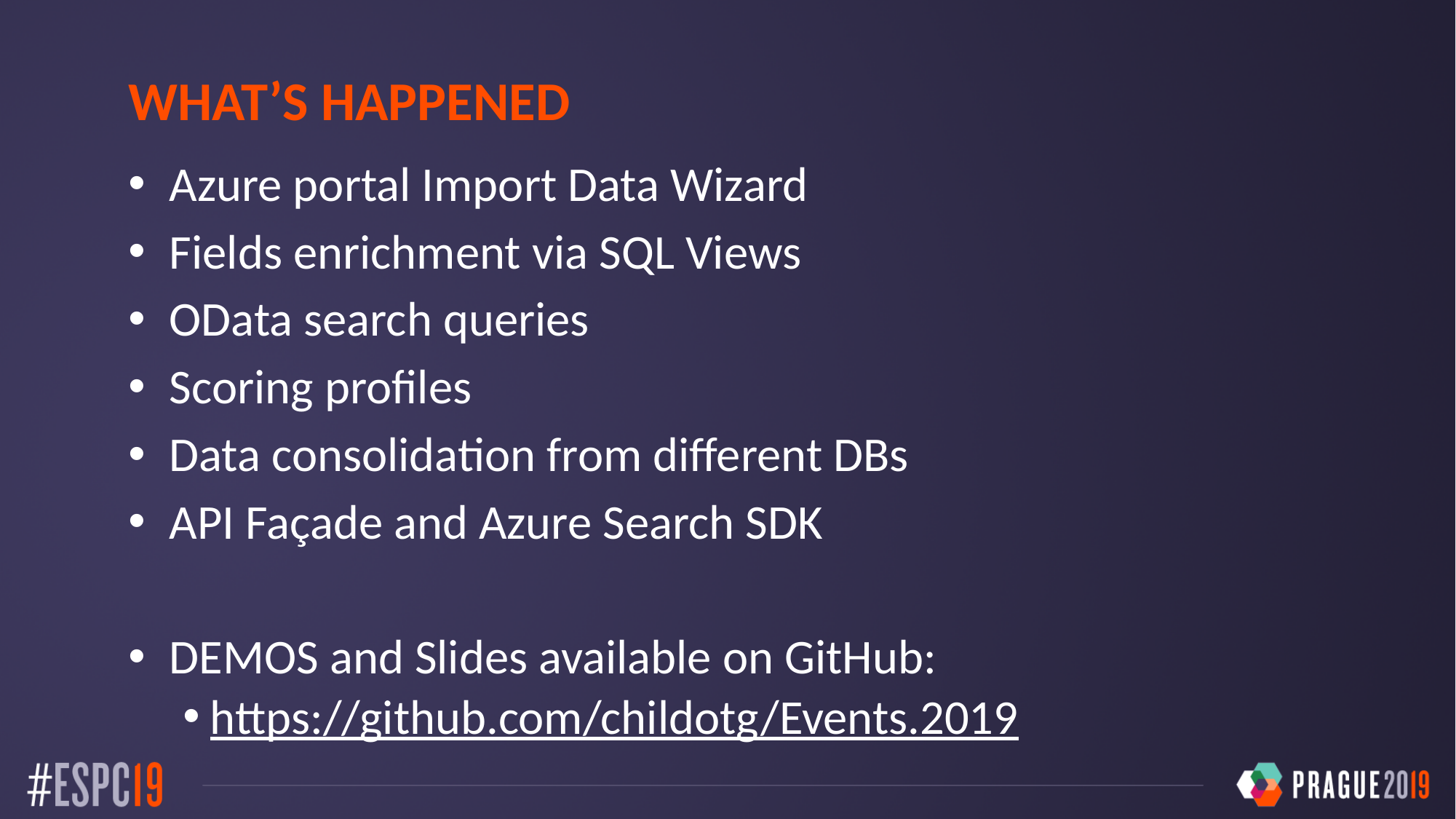

WHAT’S HAPPENED
Azure portal Import Data Wizard
Fields enrichment via SQL Views
OData search queries
Scoring profiles
Data consolidation from different DBs
API Façade and Azure Search SDK

DEMOS and Slides available on GitHub:
https://github.com/childotg/Events.2019